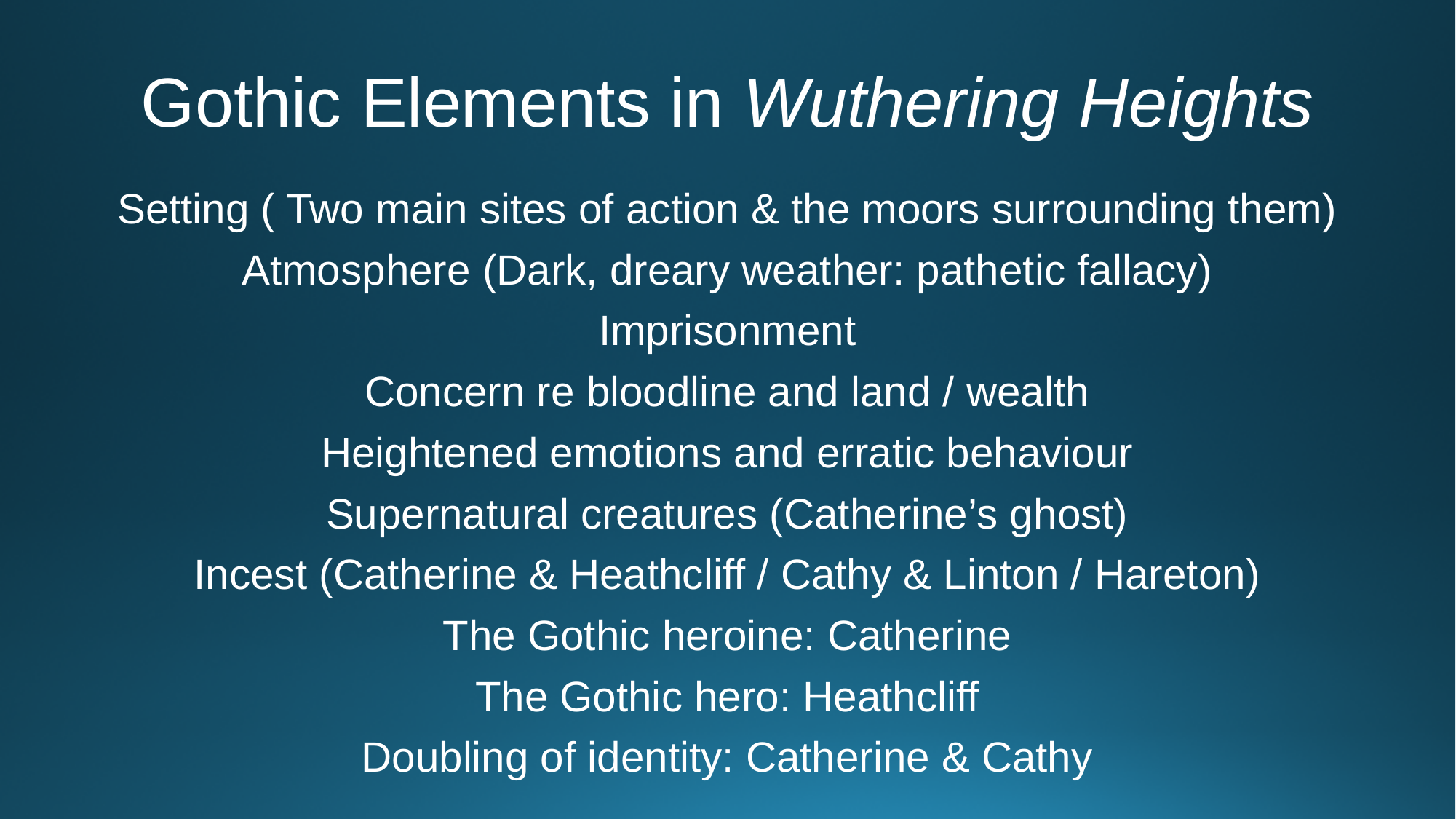

# Gothic Elements in Wuthering Heights
Setting ( Two main sites of action & the moors surrounding them)
Atmosphere (Dark, dreary weather: pathetic fallacy)
Imprisonment
Concern re bloodline and land / wealth
Heightened emotions and erratic behaviour
Supernatural creatures (Catherine’s ghost)
Incest (Catherine & Heathcliff / Cathy & Linton / Hareton)
The Gothic heroine: Catherine
The Gothic hero: Heathcliff
Doubling of identity: Catherine & Cathy